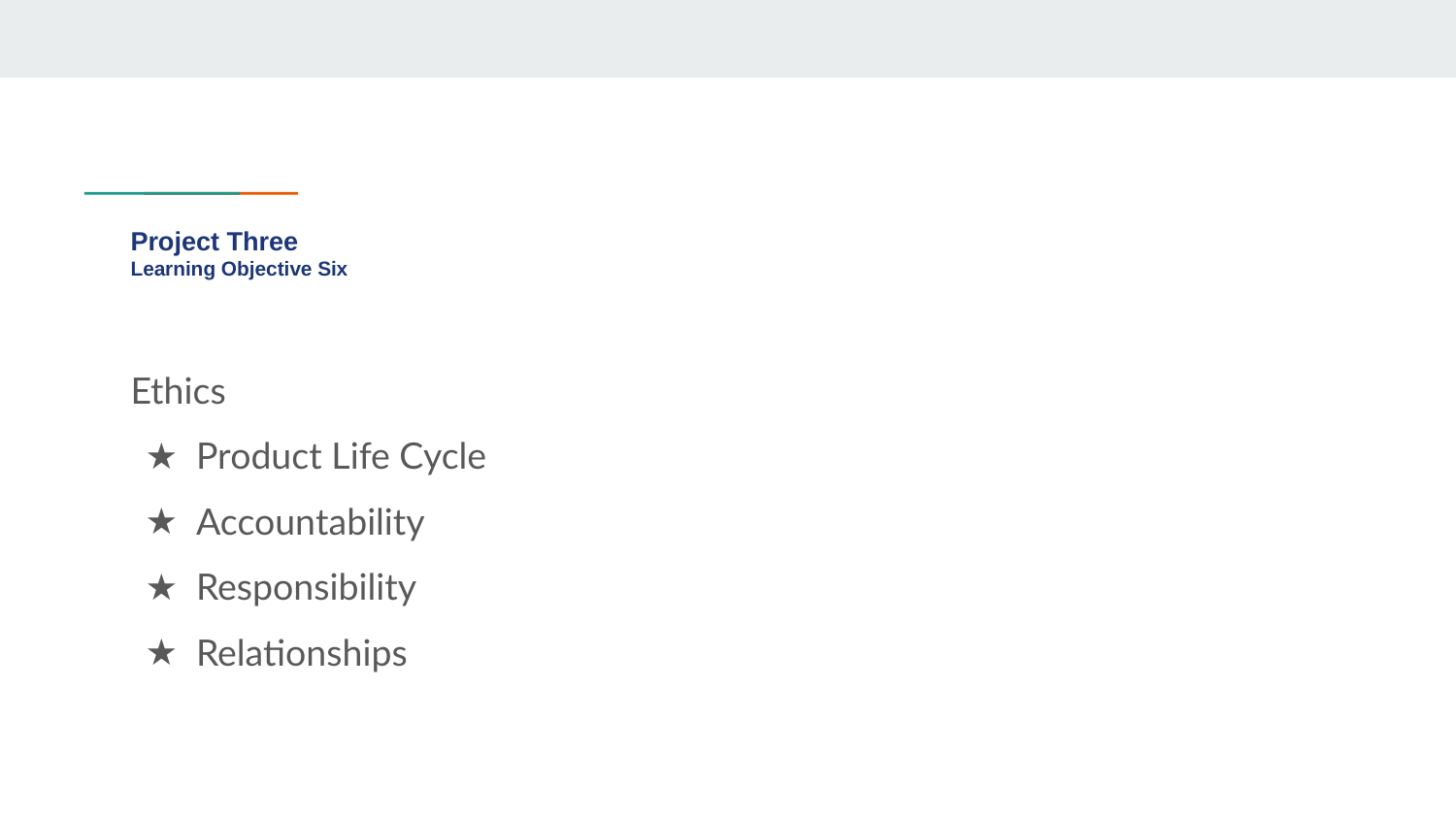

# Project Three
Learning Objective Six
Ethics
Product Life Cycle
Accountability
Responsibility
Relationships